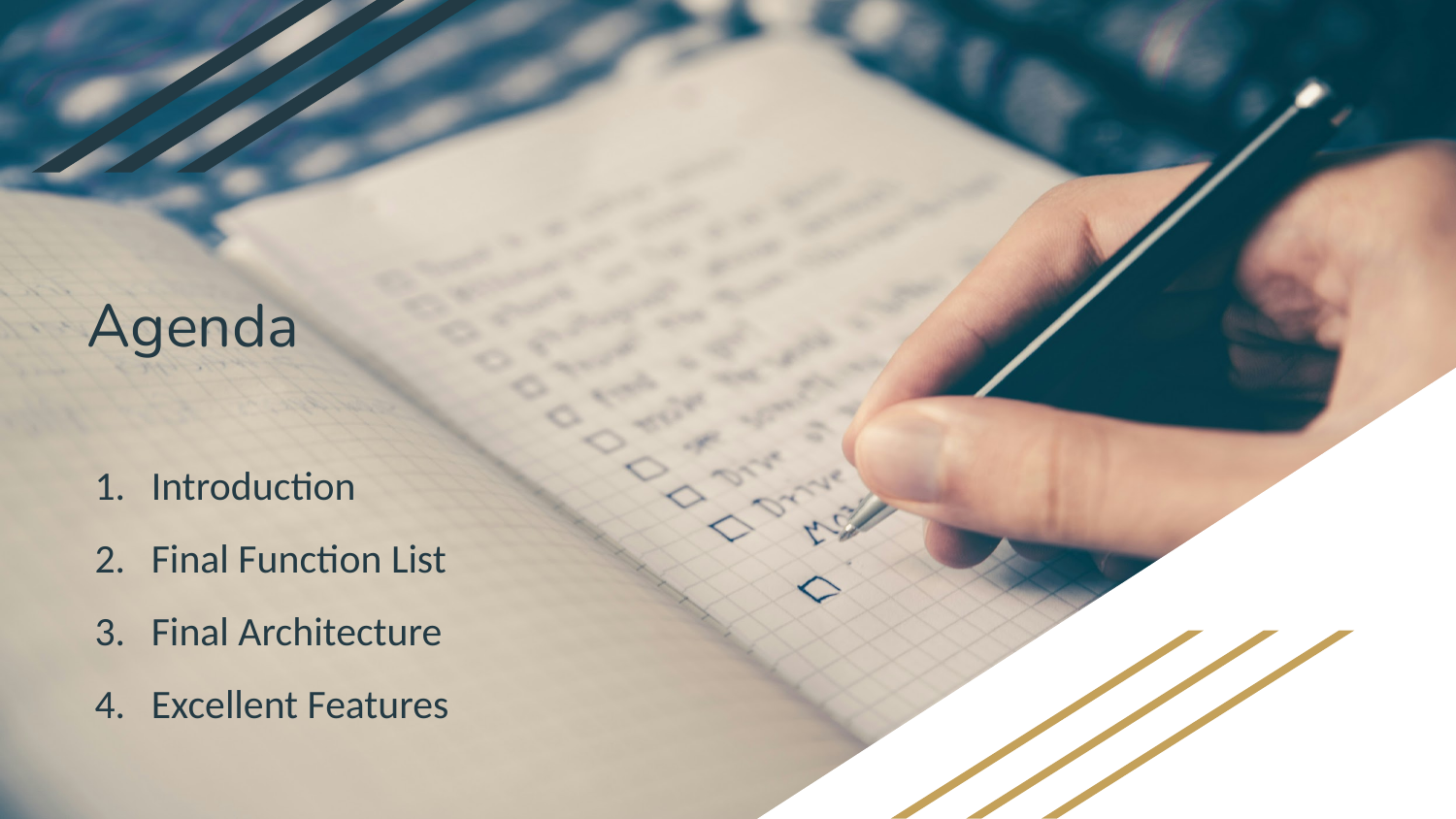

# Agenda
Introduction
Final Function List
Final Architecture
Excellent Features